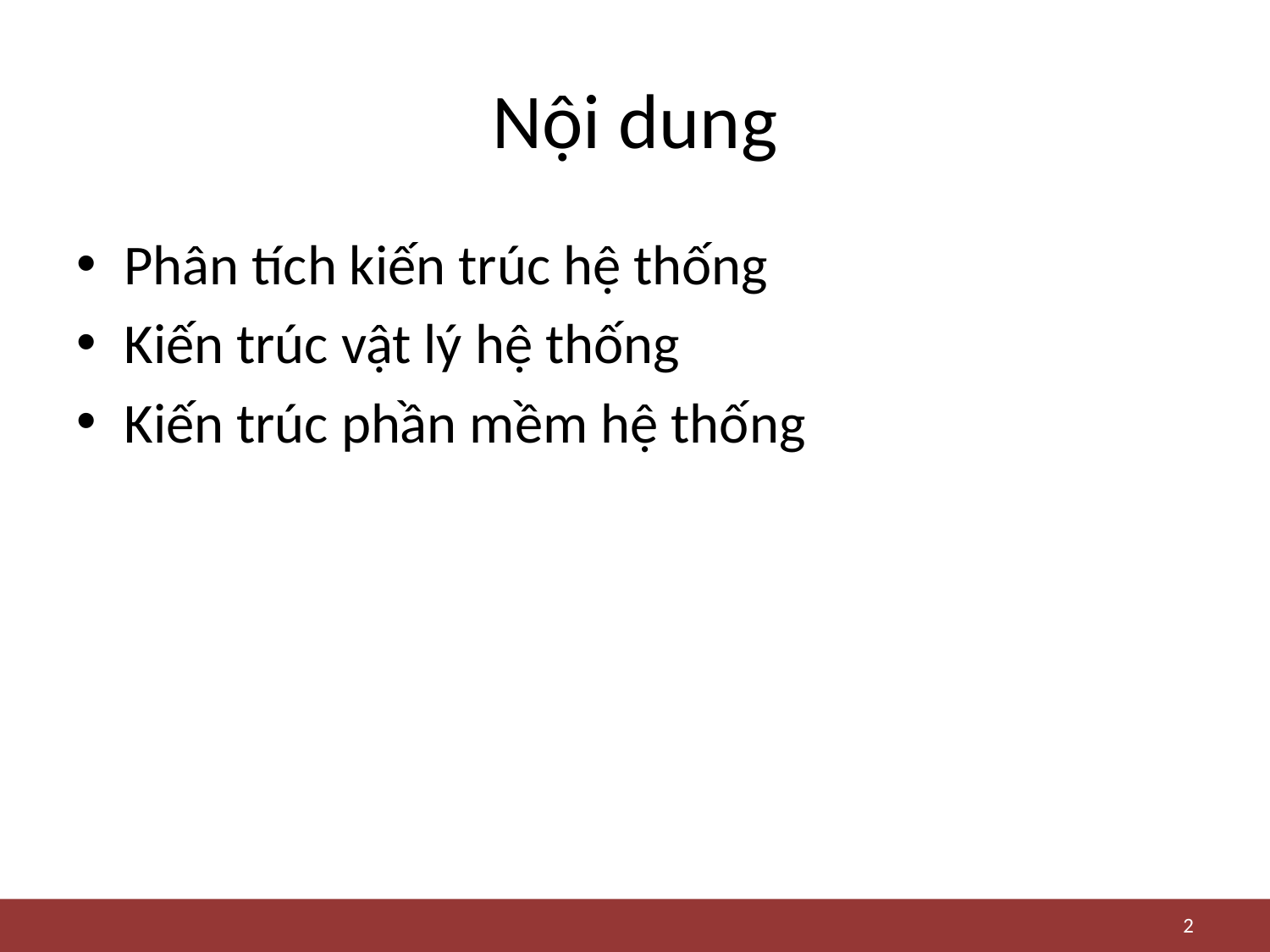

# Nội dung
Phân tích kiến trúc hệ thống
Kiến trúc vật lý hệ thống
Kiến trúc phần mềm hệ thống

2